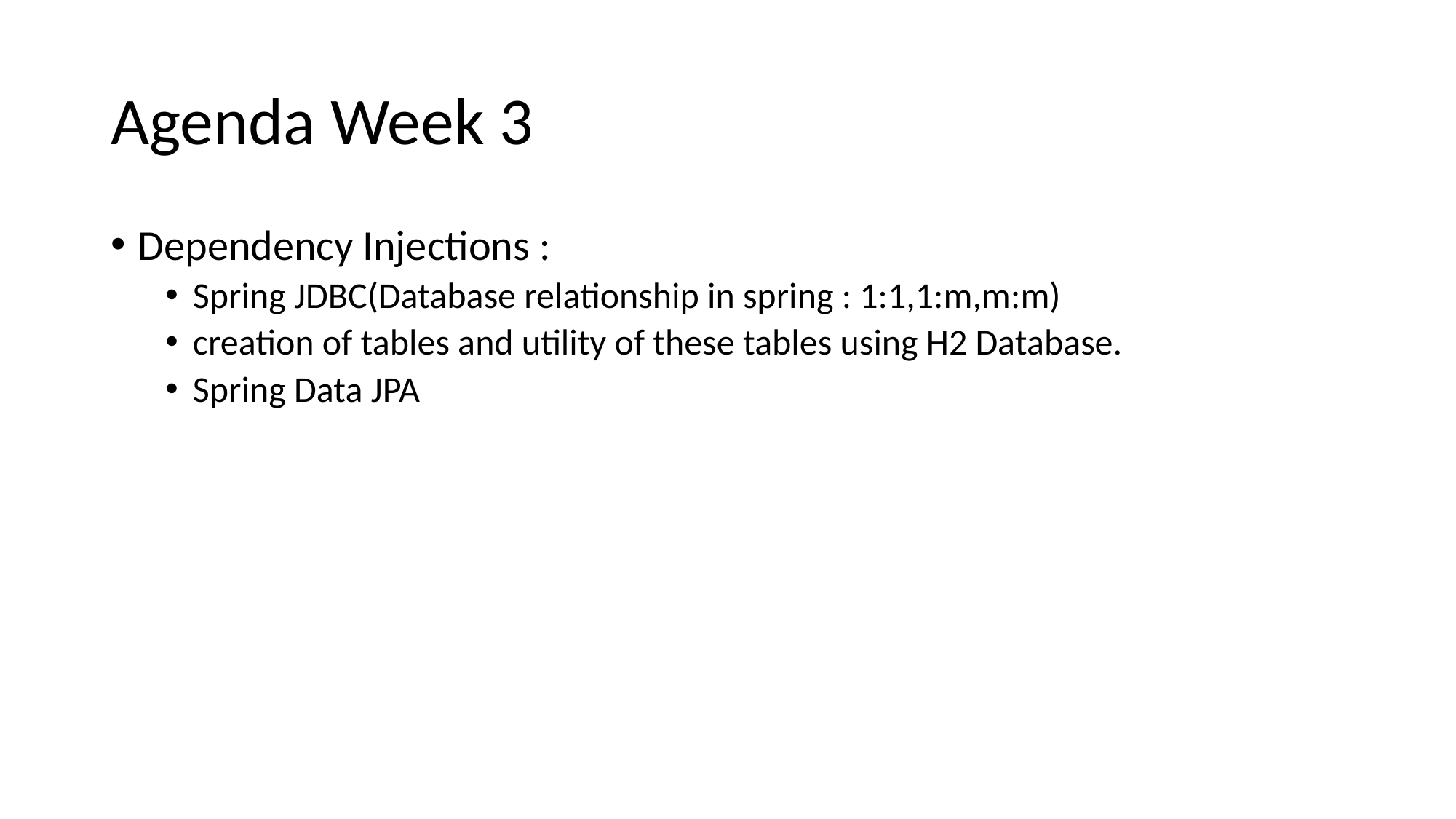

# Agenda Week 3
Dependency Injections :
Spring JDBC(Database relationship in spring : 1:1,1:m,m:m)
creation of tables and utility of these tables using H2 Database.
Spring Data JPA